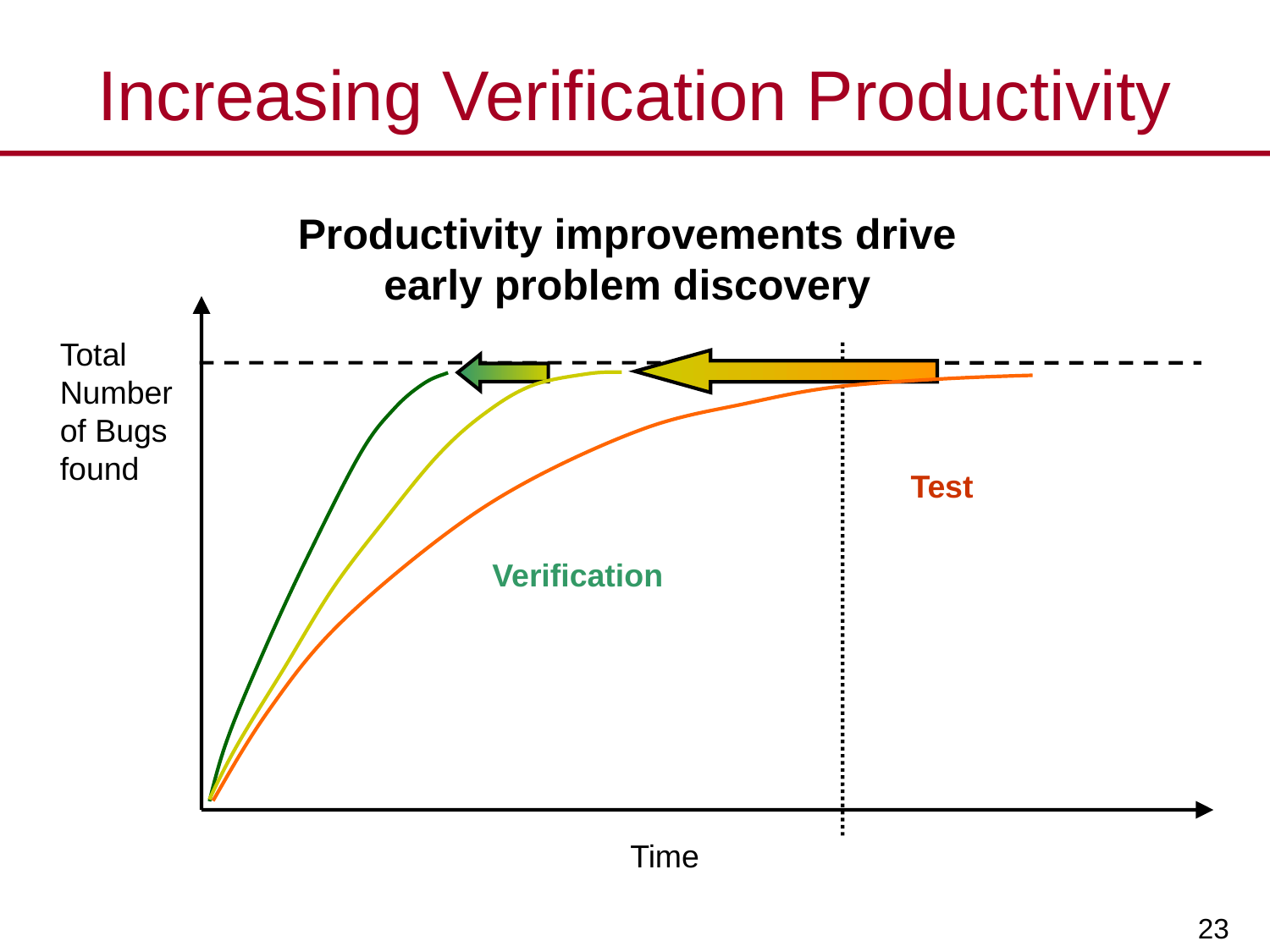

# Increasing Verification Productivity
Productivity improvements drive
early problem discovery

Total
Number
of Bugs
found

Test
Verification

Time